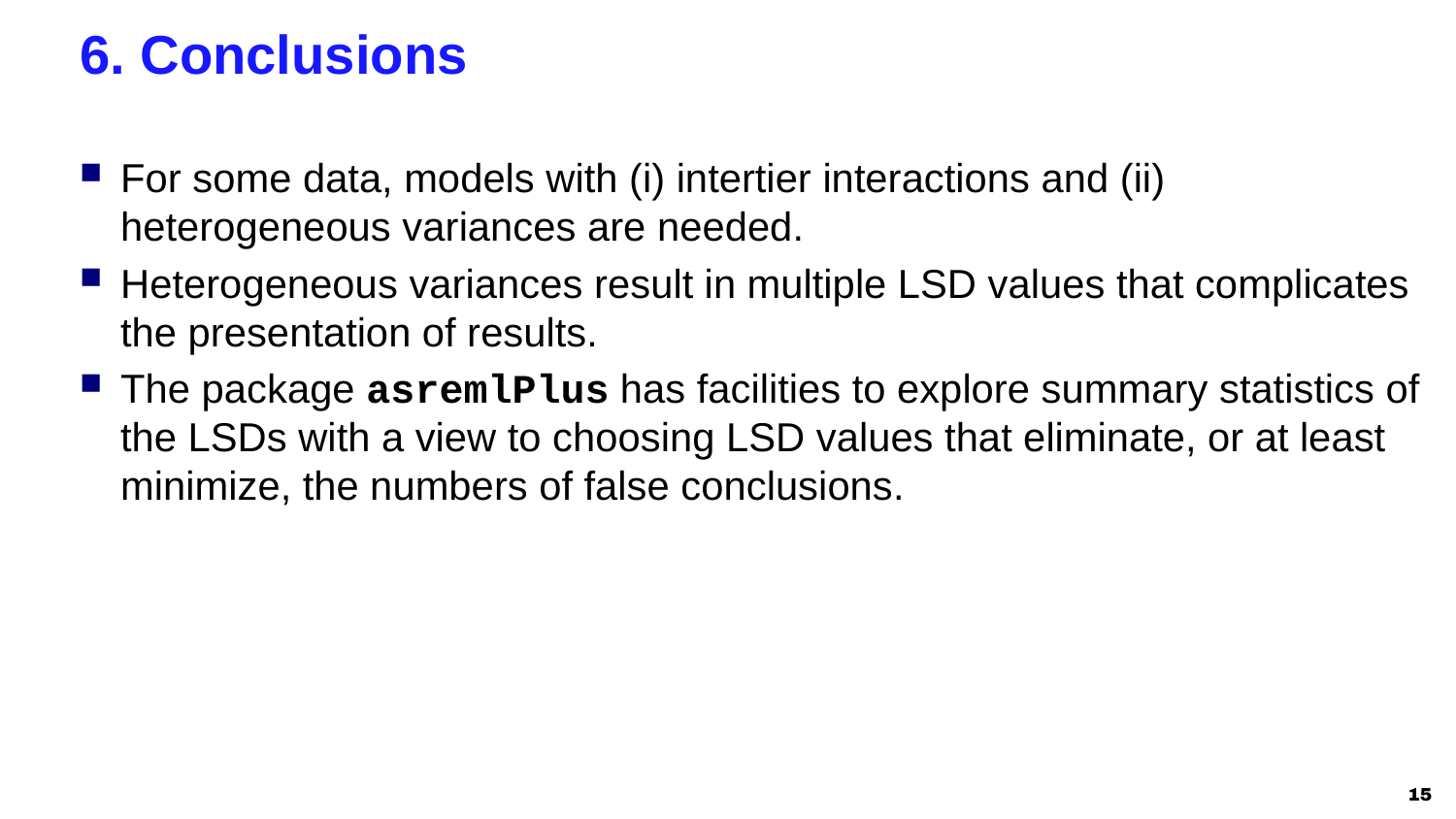

# 6. Conclusions
For some data, models with (i) intertier interactions and (ii) heterogeneous variances are needed.
Heterogeneous variances result in multiple LSD values that complicates the presentation of results.
The package asremlPlus has facilities to explore summary statistics of the LSDs with a view to choosing LSD values that eliminate, or at least minimize, the numbers of false conclusions.
15